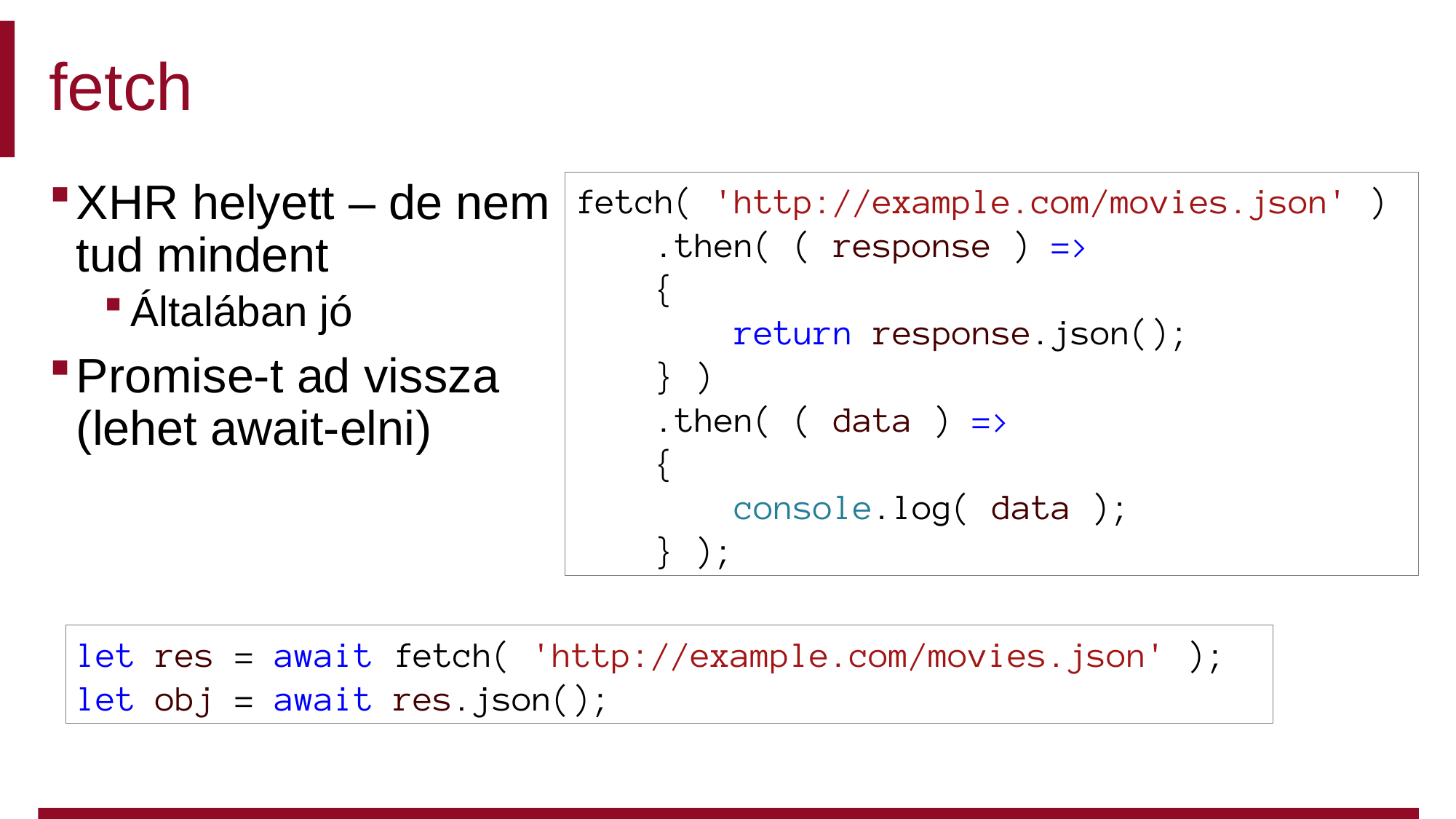

# fetch
fetch( 'http://example.com/movies.json' )
    .then( ( response ) =>
    {
        return response.json();
    } )
    .then( ( data ) =>
    {
        console.log( data );
    } );
XHR helyett – de nem tud mindent
Általában jó
Promise-t ad vissza (lehet await-elni)

let res = await fetch( 'http://example.com/movies.json' );
let obj = await res.json();